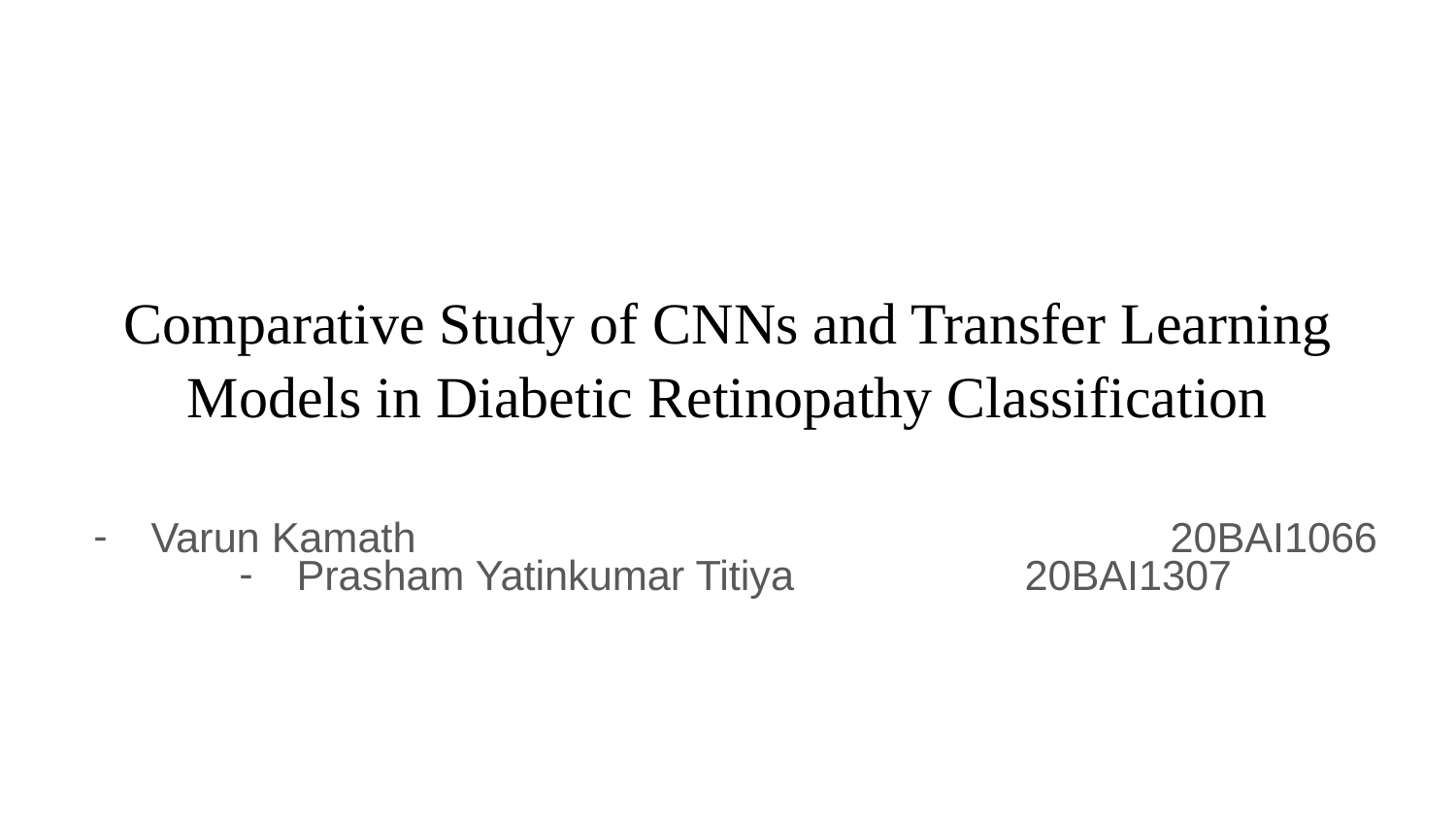

# Comparative Study of CNNs and Transfer Learning Models in Diabetic Retinopathy Classification
Varun Kamath 						20BAI1066
Prasham Yatinkumar Titiya 		20BAI1307